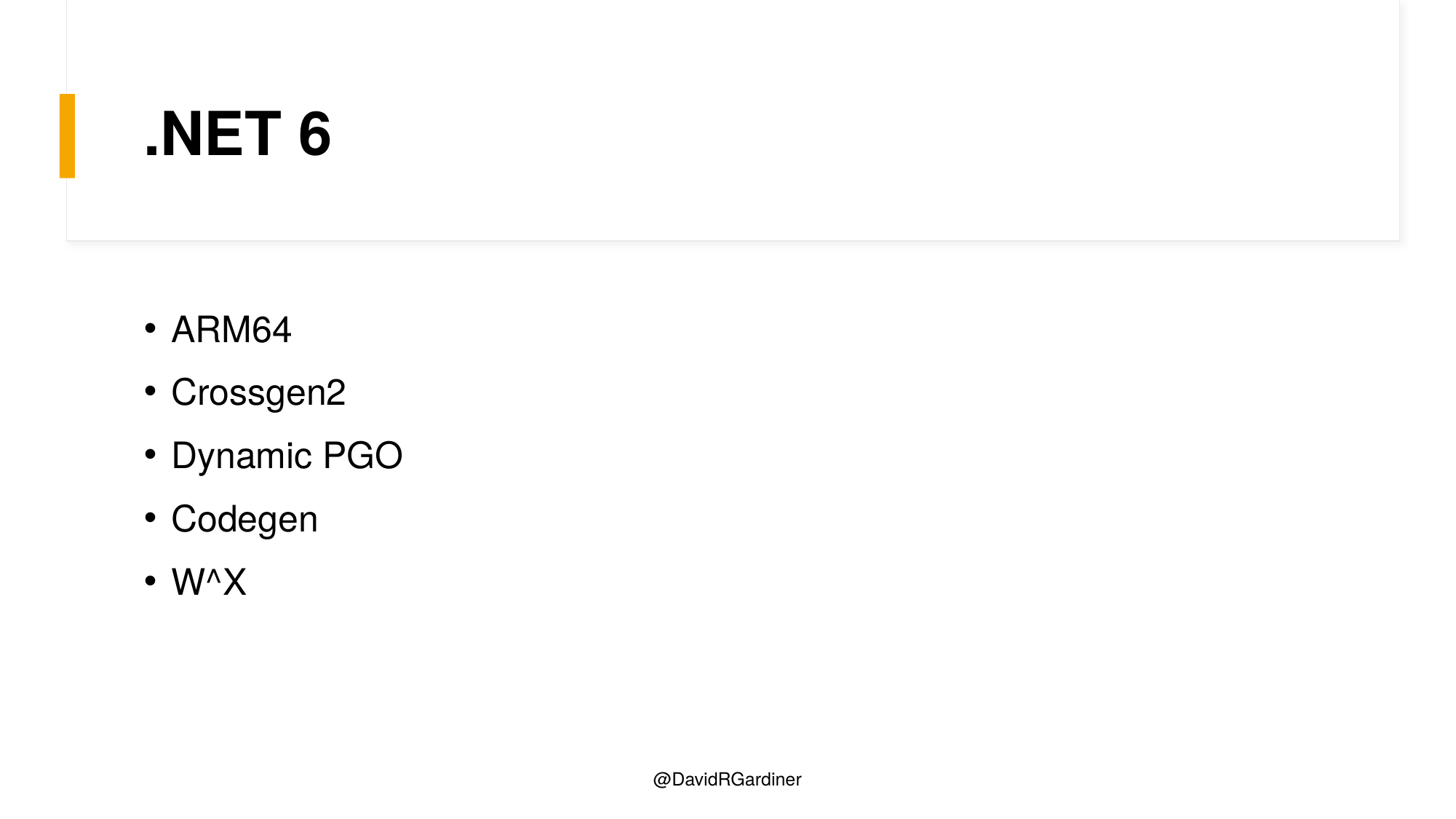

# .NET 6
ARM64
Crossgen2
Dynamic PGO
Codegen
W^X
@DavidRGardiner